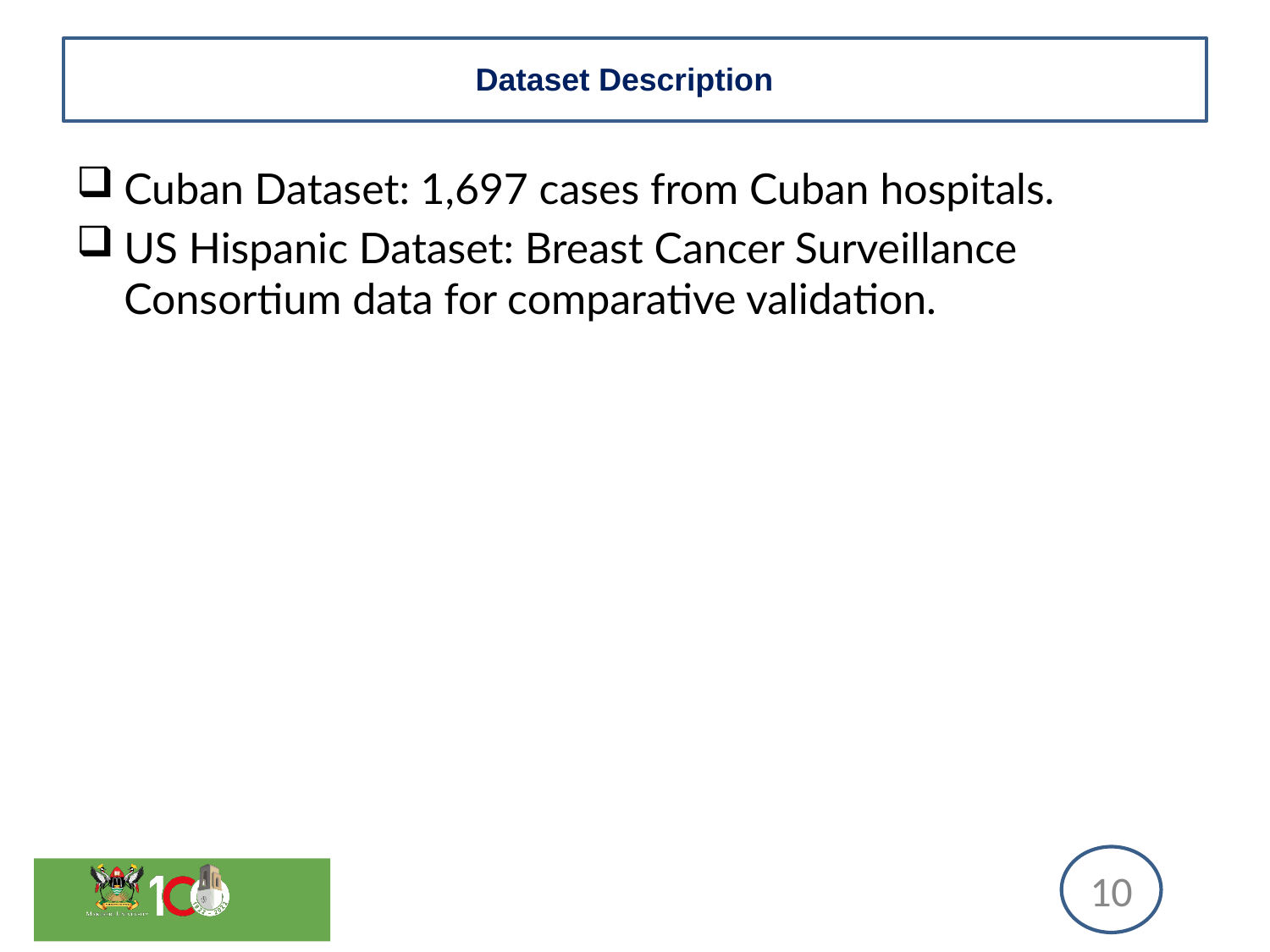

# Dataset Description
Cuban Dataset: 1,697 cases from Cuban hospitals.
US Hispanic Dataset: Breast Cancer Surveillance Consortium data for comparative validation.